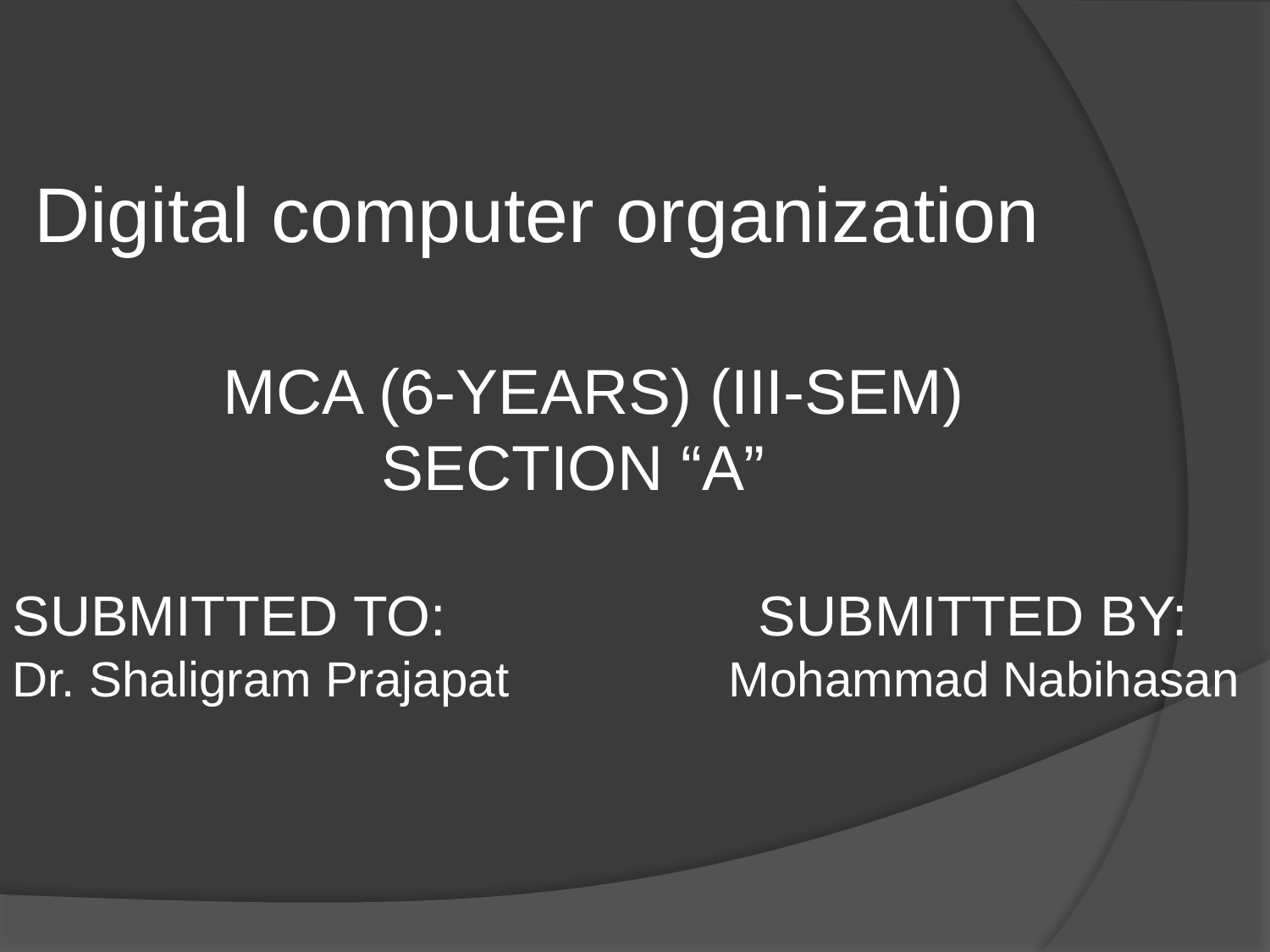

Digital computer organization

            MCA (6-YEARS) (III-SEM)
                     SECTION “A”

SUBMITTED TO:                    SUBMITTED BY:
Dr. Shaligram Prajapat                Mohammad Nabihasan